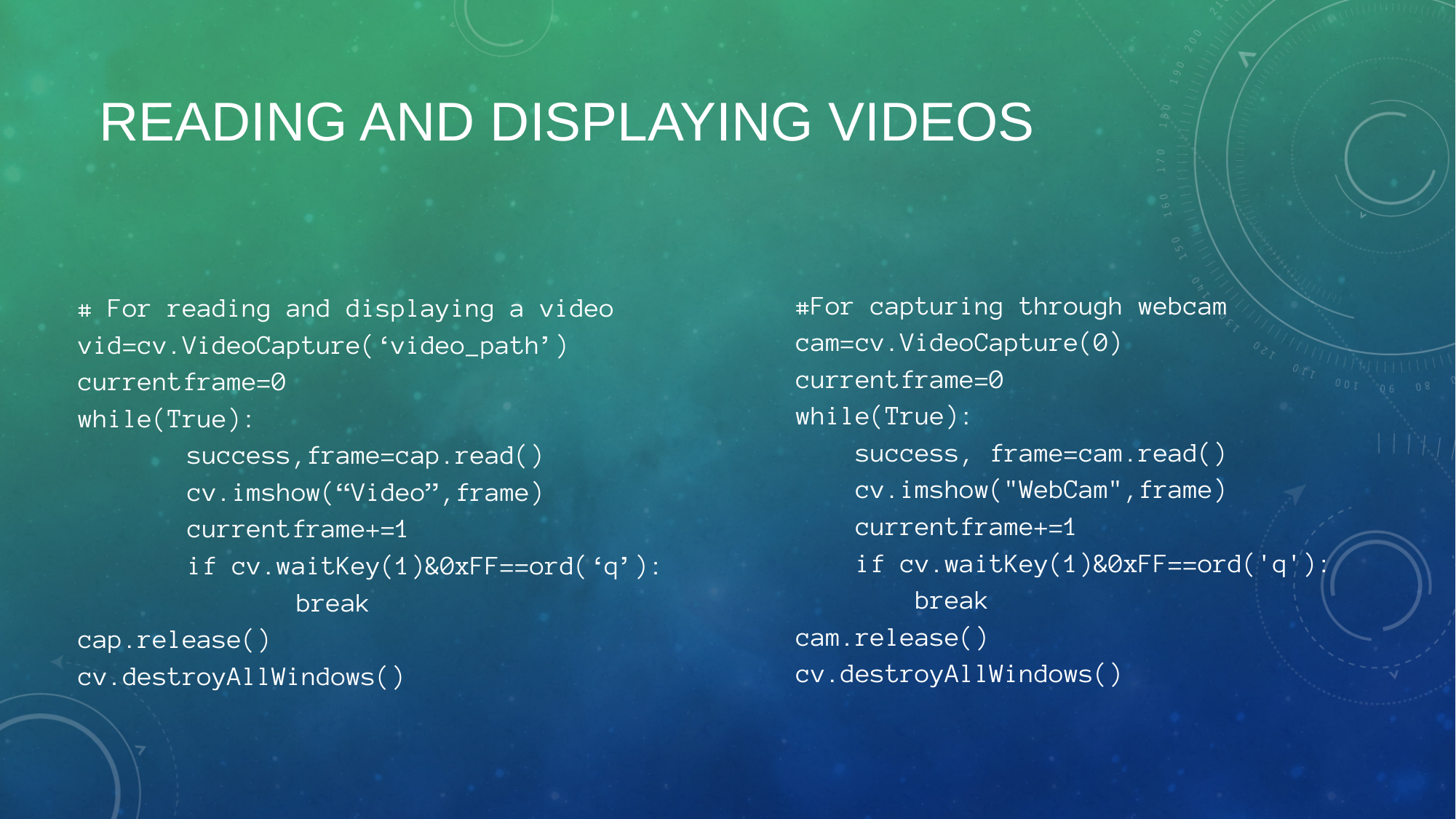

# Reading and displaying videos
# For reading and displaying a video
vid=cv.VideoCapture(‘video_path’)
currentframe=0
while(True):
	success,frame=cap.read()
	cv.imshow(“Video”,frame)
	currentframe+=1
	if cv.waitKey(1)&0xFF==ord(‘q’):
		break
cap.release()
cv.destroyAllWindows()

#For capturing through webcam
cam=cv.VideoCapture(0)
currentframe=0
while(True):
    success, frame=cam.read()
    cv.imshow("WebCam",frame)
    currentframe+=1
    if cv.waitKey(1)&0xFF==ord('q'):
        break
cam.release()
cv.destroyAllWindows()